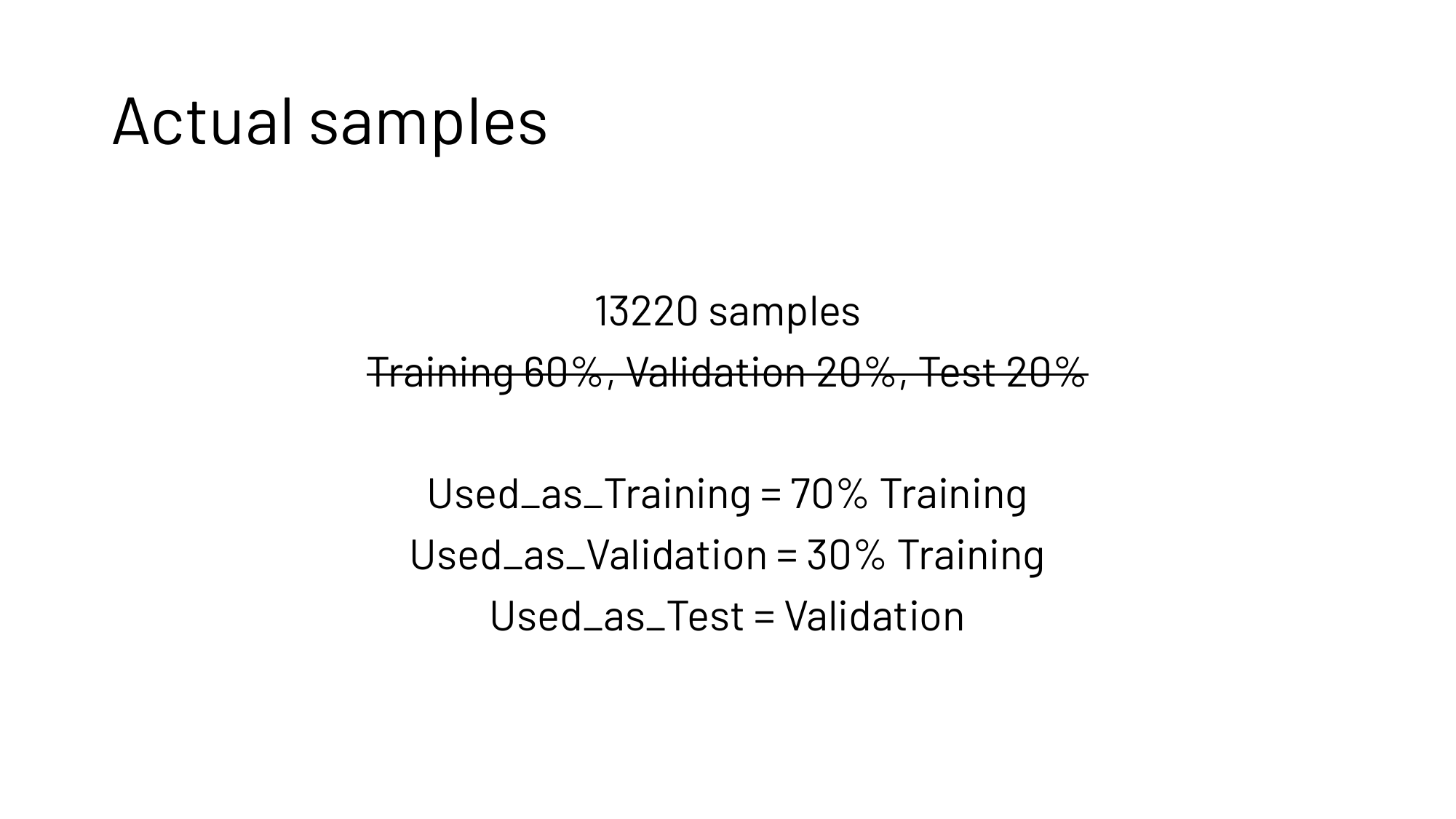

# Actual samples

13220 samples
Training 60%, Validation 20%, Test 20%

Used_as_Training = 70% Training
Used_as_Validation = 30% Training
Used_as_Test = Validation